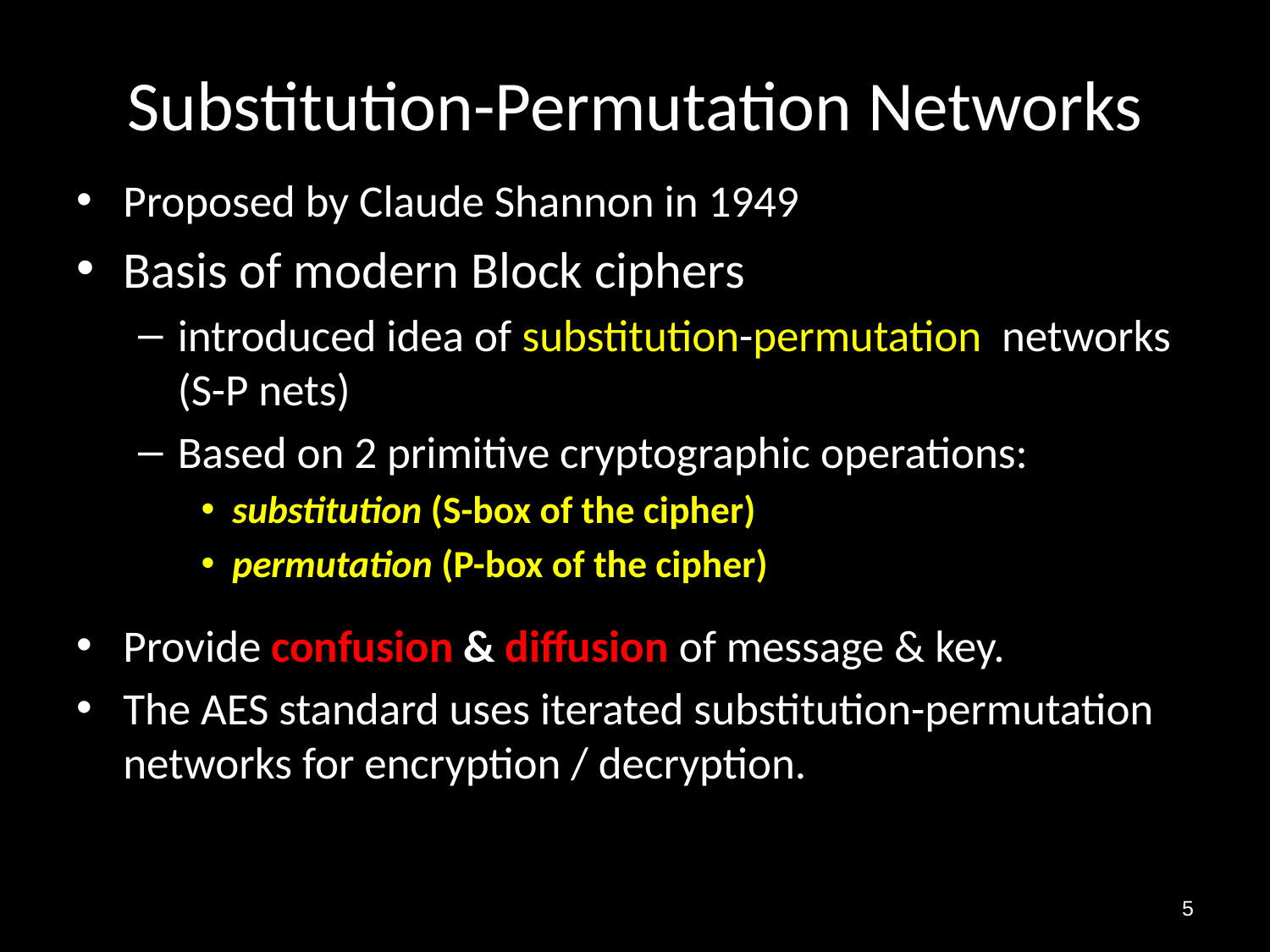

# Substitution-Permutation Networks
Proposed by Claude Shannon in 1949
Basis of modern Block ciphers
introduced idea of substitution-permutation  networks (S-P nets)
Based on 2 primitive cryptographic operations:
substitution (S-box of the cipher)
permutation (P-box of the cipher)

Provide confusion & diffusion of message & key.
The AES standard uses iterated substitution-permutation networks for encryption / decryption.
5